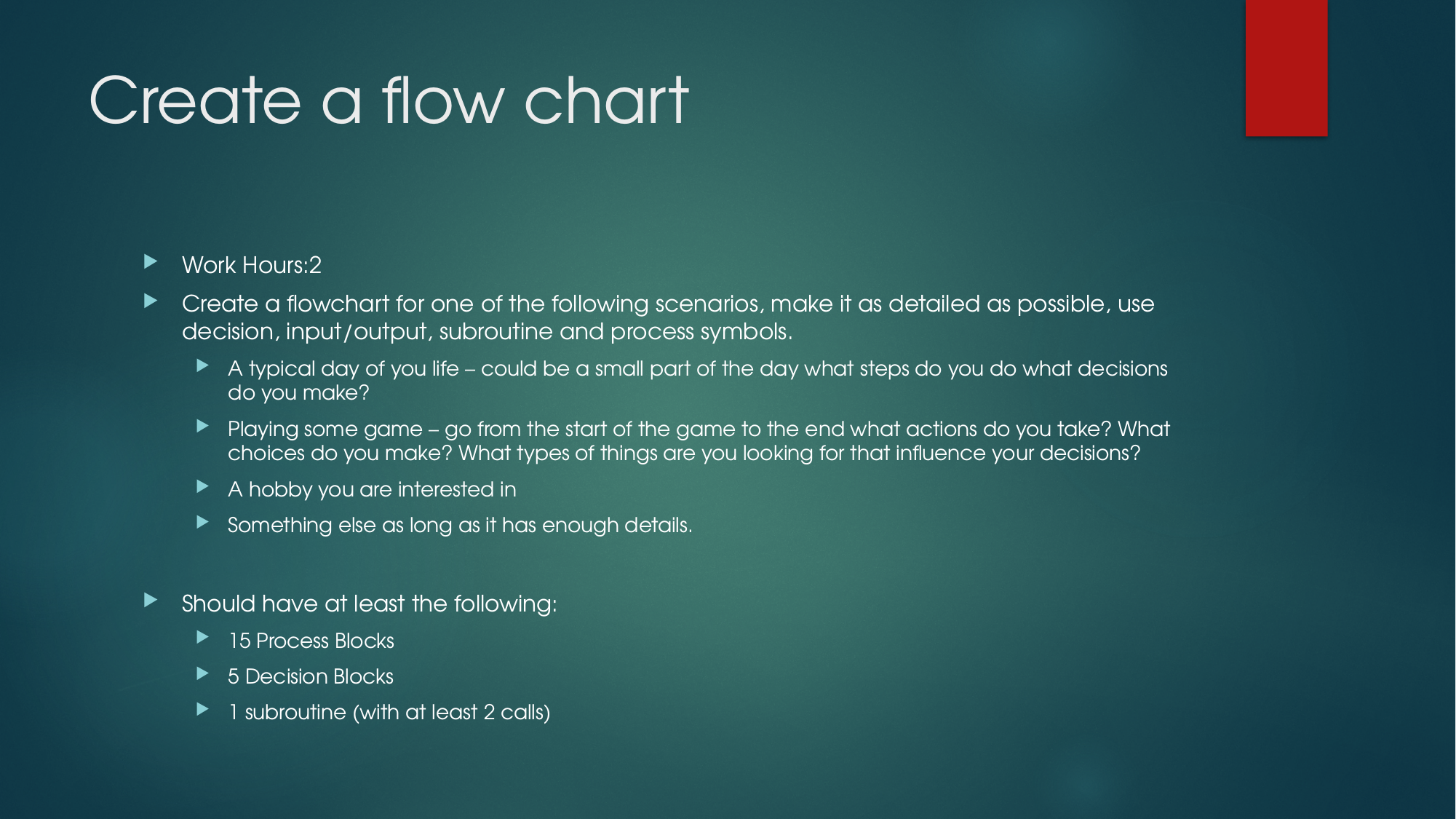

# Create a flow chart
Work Hours:2
Create a flowchart for one of the following scenarios, make it as detailed as possible, use decision, input/output, subroutine and process symbols.
A typical day of you life – could be a small part of the day what steps do you do what decisions do you make?
Playing some game – go from the start of the game to the end what actions do you take? What choices do you make? What types of things are you looking for that influence your decisions?
A hobby you are interested in
Something else as long as it has enough details.

Should have at least the following:
15 Process Blocks
5 Decision Blocks
1 subroutine (with at least 2 calls)